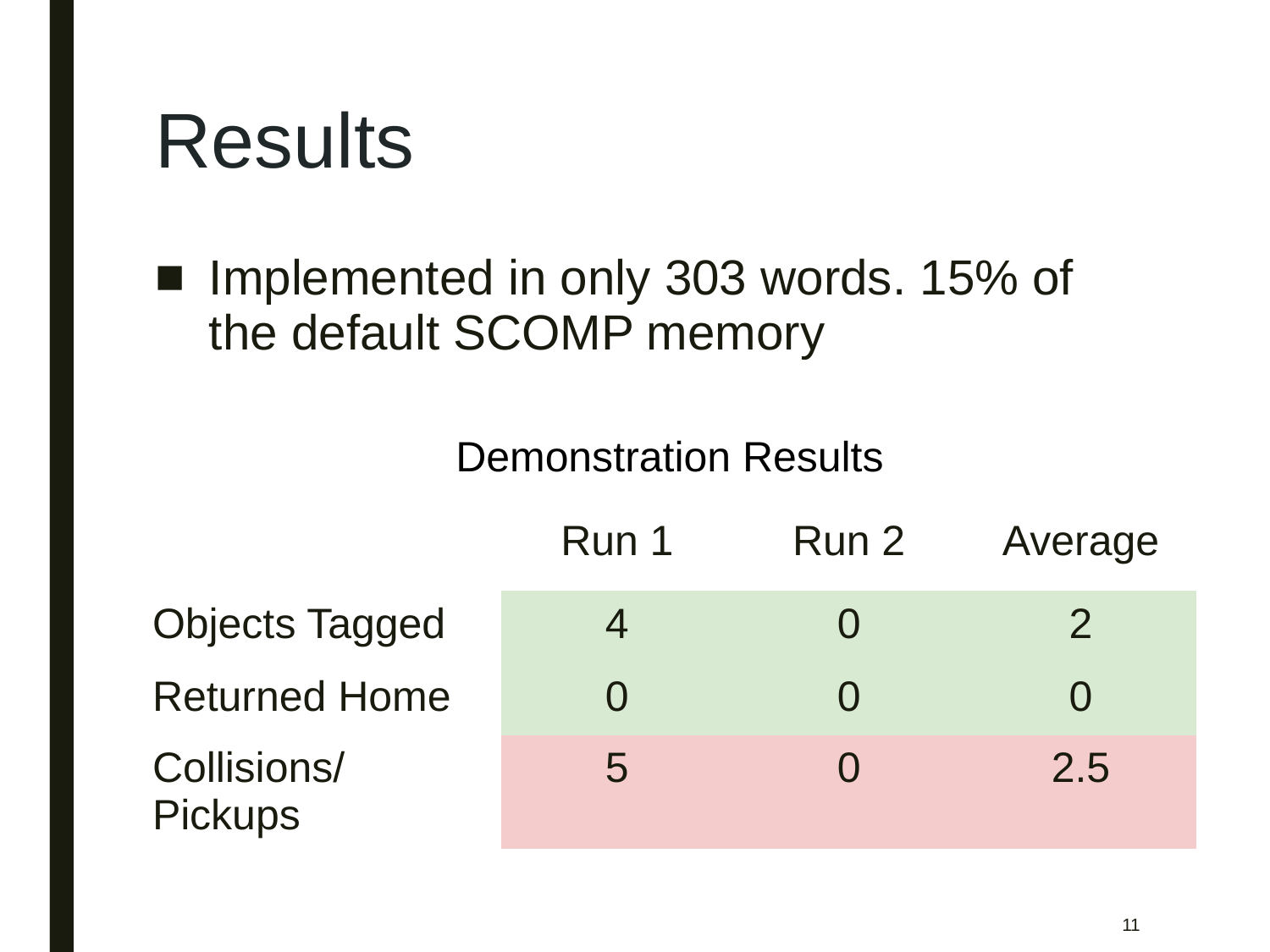

# Results
Implemented in only 303 words. 15% of the default SCOMP memory

Demonstration Results
|  | Run 1 | Run 2 | Average |
| --- | --- | --- | --- |
| Objects Tagged | 4 | 0 | 2 |
| Returned Home | 0 | 0 | 0 |
| Collisions/Pickups | 5 | 0 | 2.5 |
11